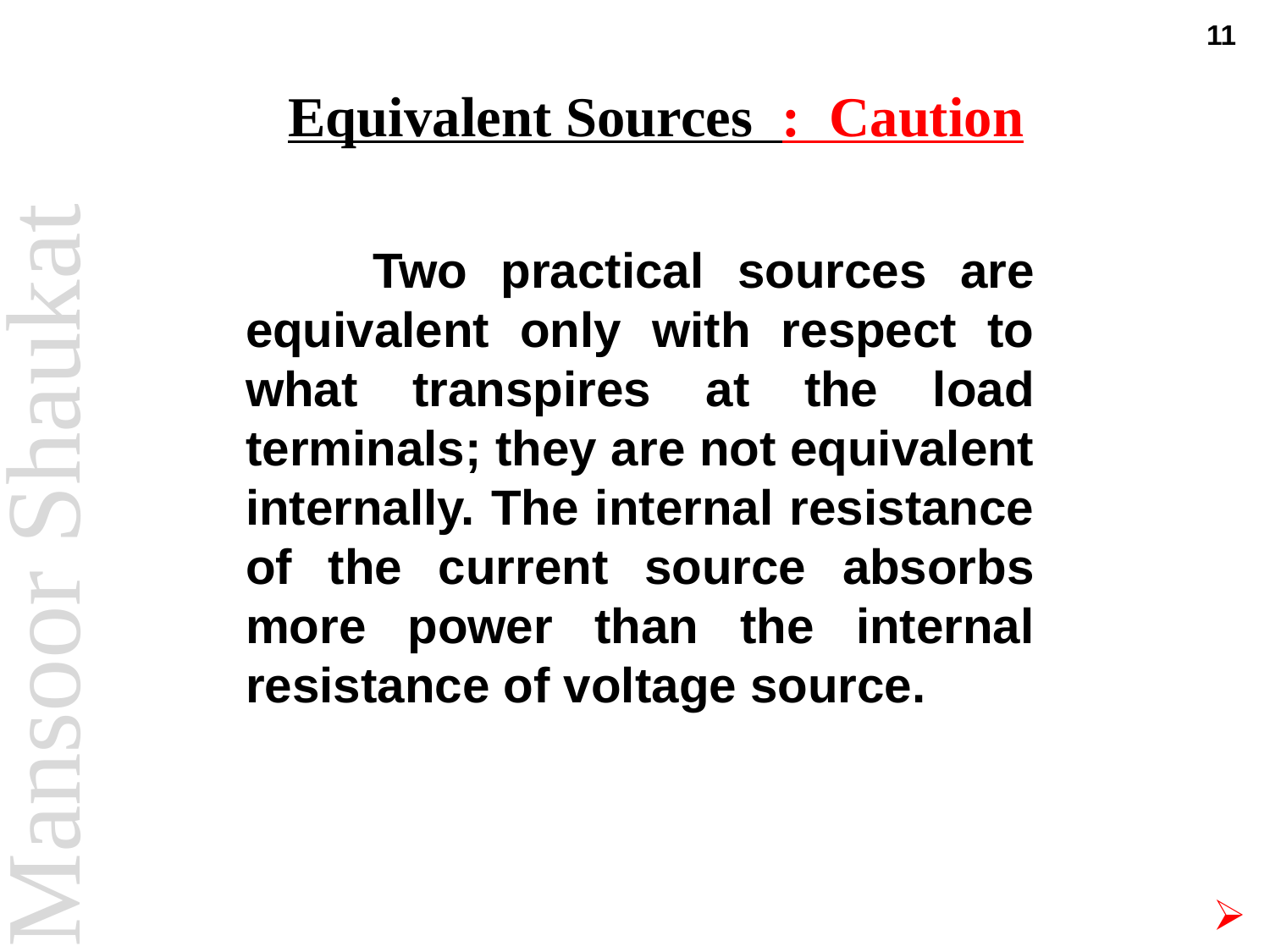

11
Equivalent Sources  :  Caution
# Two practical sources are equivalent only with respect to what transpires at the load terminals; they are not equivalent internally. The internal resistance of the current source absorbs more power than the internal resistance of voltage source.